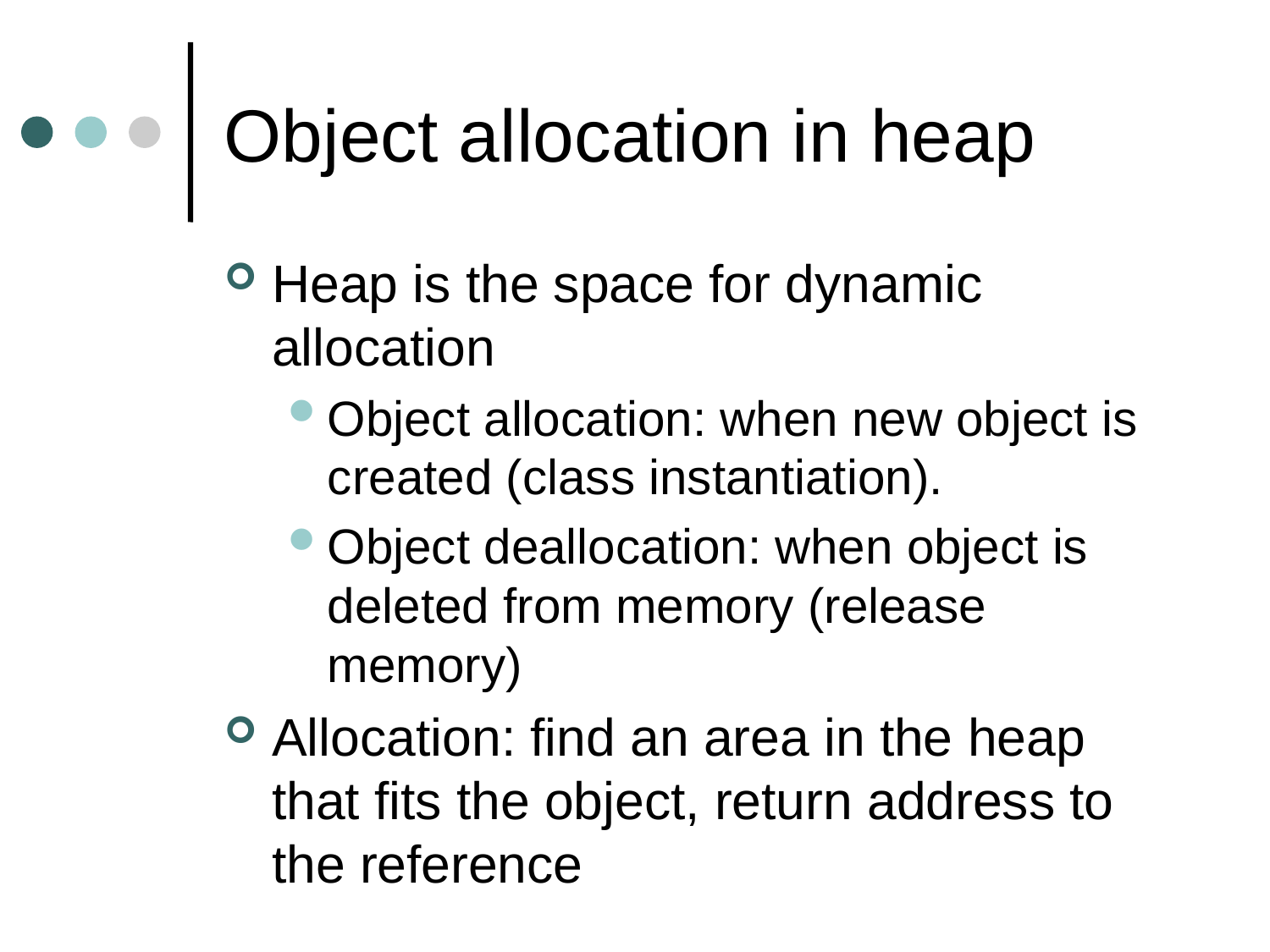

# Object allocation in heap
Heap is the space for dynamic allocation
Object allocation: when new object is created (class instantiation).
Object deallocation: when object is deleted from memory (release memory)
Allocation: find an area in the heap that fits the object, return address to the reference